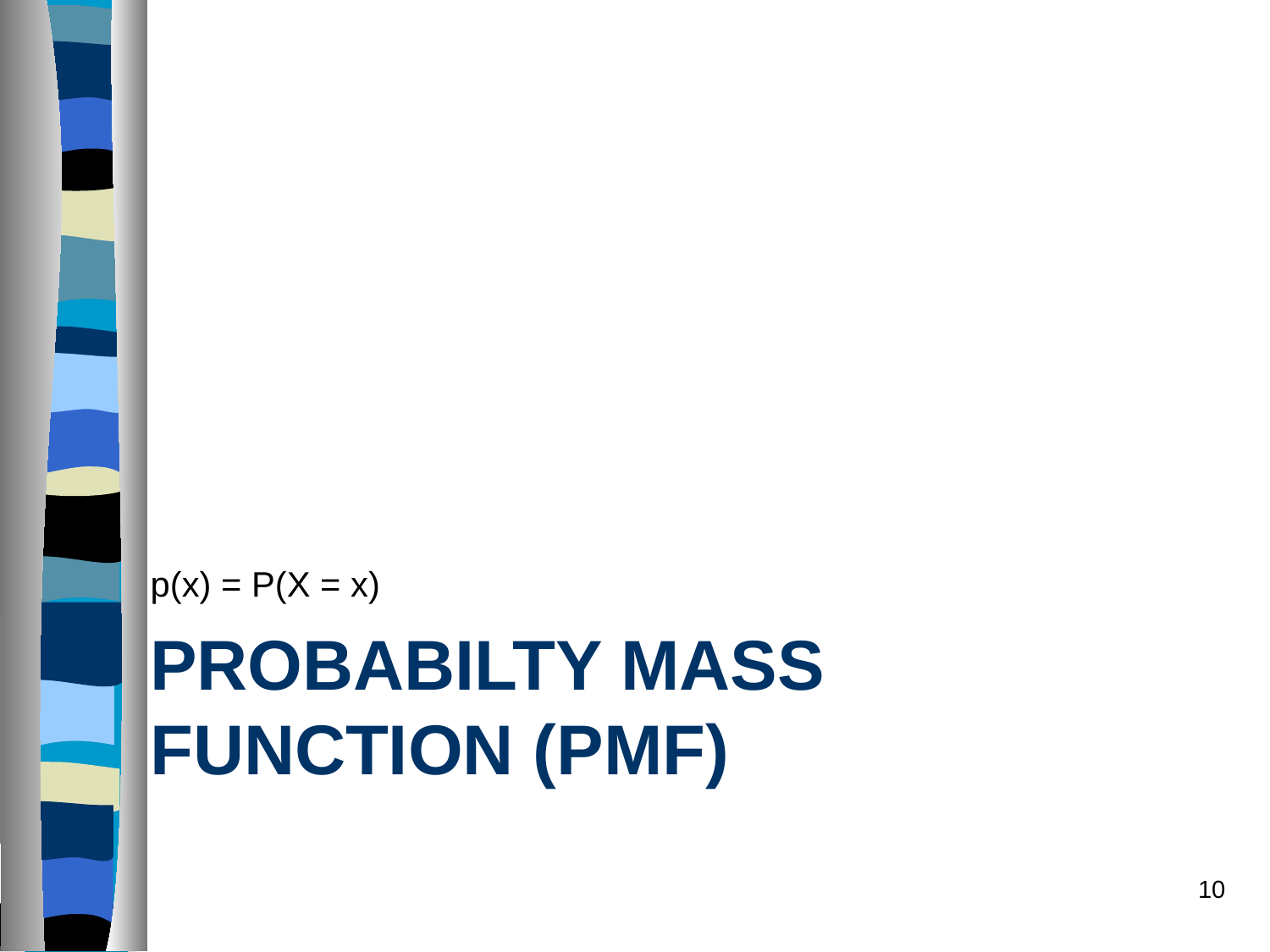

p(x) = P(X = x)
# Probabilty Mass Function (pmf)
10